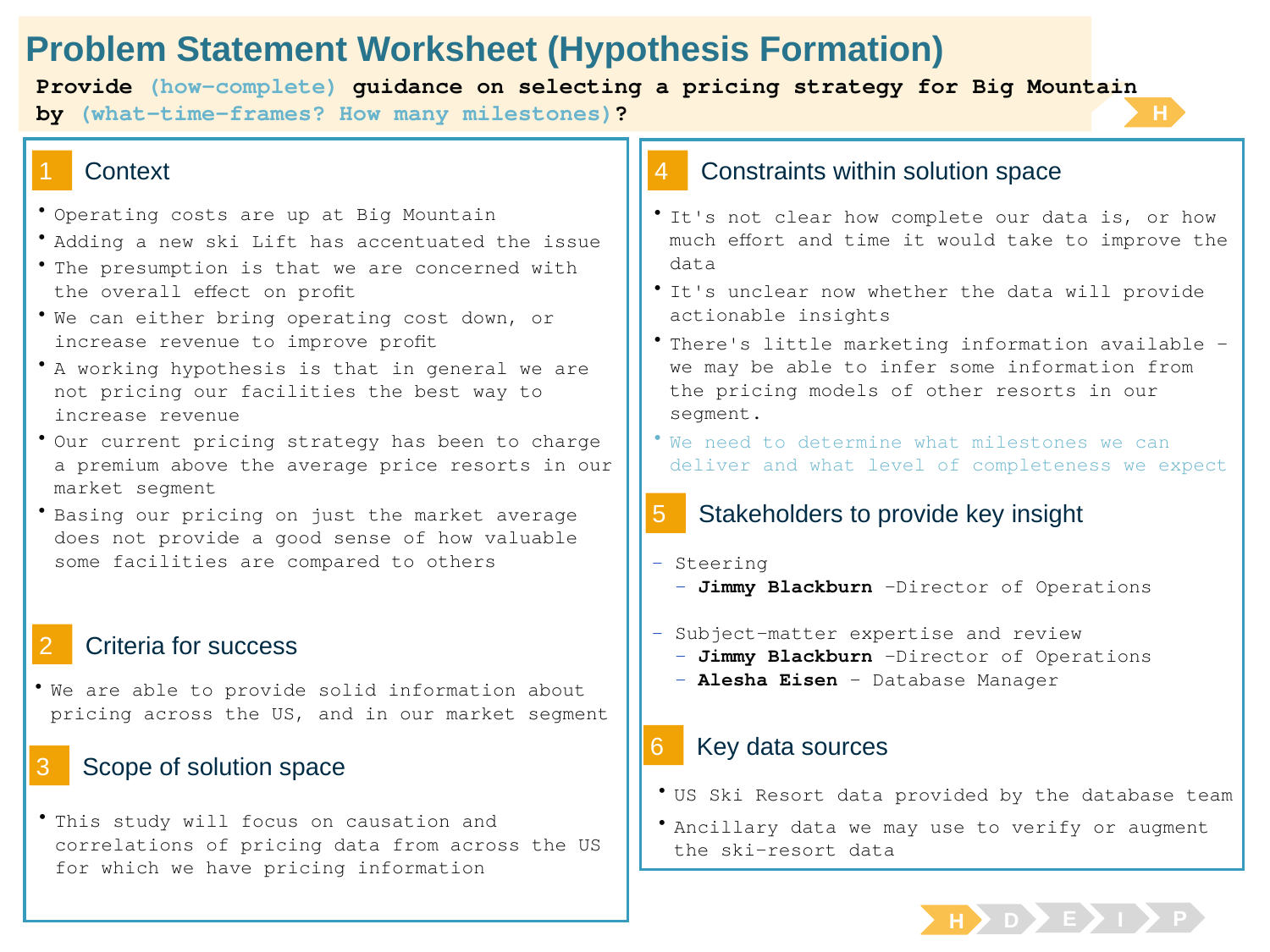

# Problem Statement Worksheet (Hypothesis Formation)
Provide (how-complete) guidance on selecting a pricing strategy for Big Mountain
by (what-time-frames? How many milestones)?
H

1

4

Context
Constraints within solution space
Operating costs are up at Big Mountain
Adding a new ski Lift has accentuated the issue
The presumption is that we are concerned with the overall effect on profit
We can either bring operating cost down, or increase revenue to improve profit
A working hypothesis is that in general we are not pricing our facilities the best way to increase revenue
Our current pricing strategy has been to charge a premium above the average price resorts in our market segment
Basing our pricing on just the market average does not provide a good sense of how valuable some facilities are compared to others
It's not clear how complete our data is, or how much effort and time it would take to improve the data
It's unclear now whether the data will provide actionable insights
There's little marketing information available - we may be able to infer some information from the pricing models of other resorts in our segment.
We need to determine what milestones we can deliver and what level of completeness we expect
5

Stakeholders to provide key insight
- Steering
  - Jimmy Blackburn -Director of Operations

- Subject-matter expertise and review
  - Jimmy Blackburn -Director of Operations
  - Alesha Eisen - Database Manager
2

Criteria for success
We are able to provide solid information about pricing across the US, and in our market segment
6

Key data sources
3

Scope of solution space
US Ski Resort data provided by the database team
Ancillary data we may use to verify or augment the ski-resort data
This study will focus on causation and correlations of pricing data from across the US for which we have pricing information
E

P

I

D

H